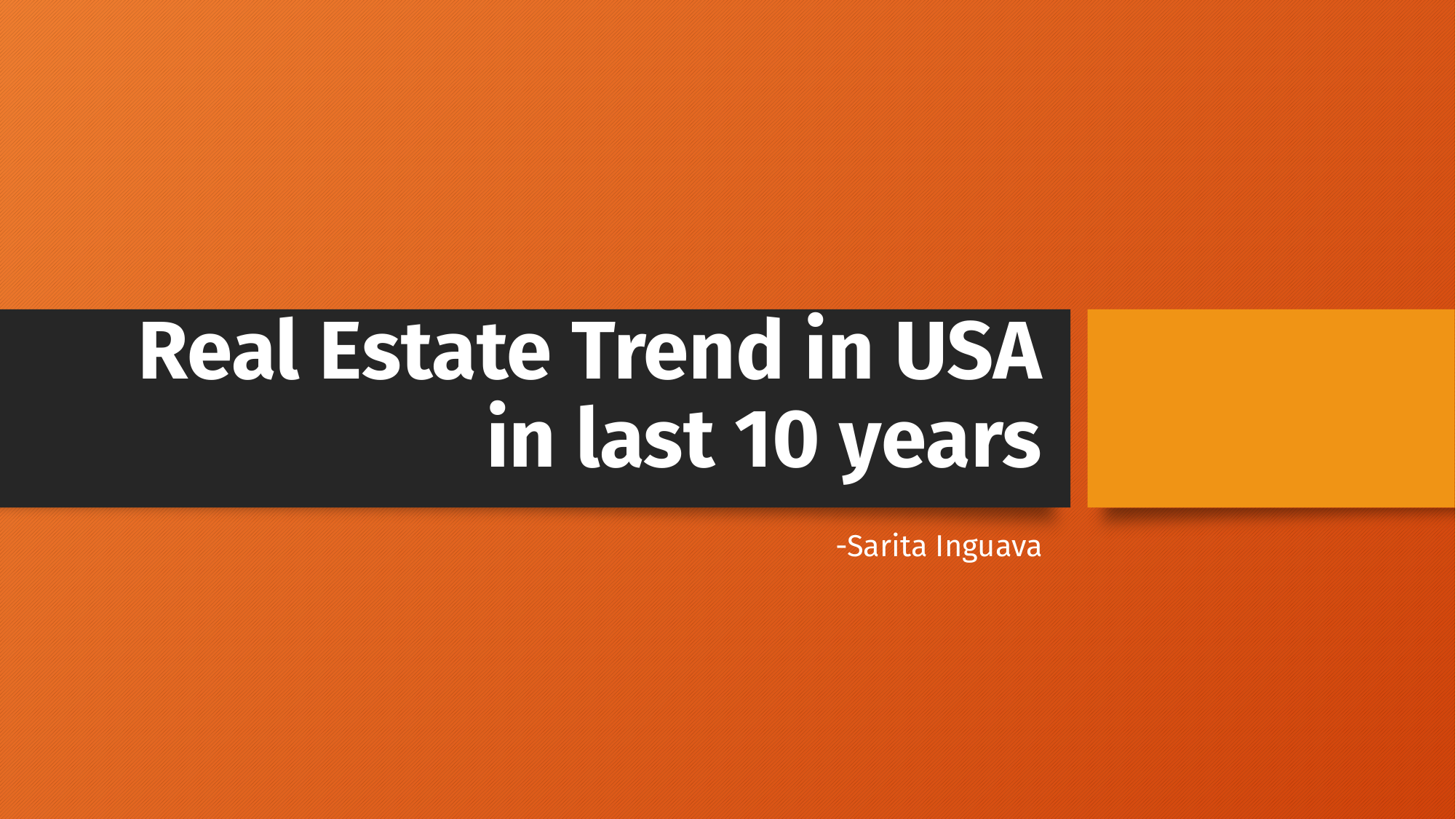

# Real Estate Trend in USA in last 10 years
-Sarita Inguava